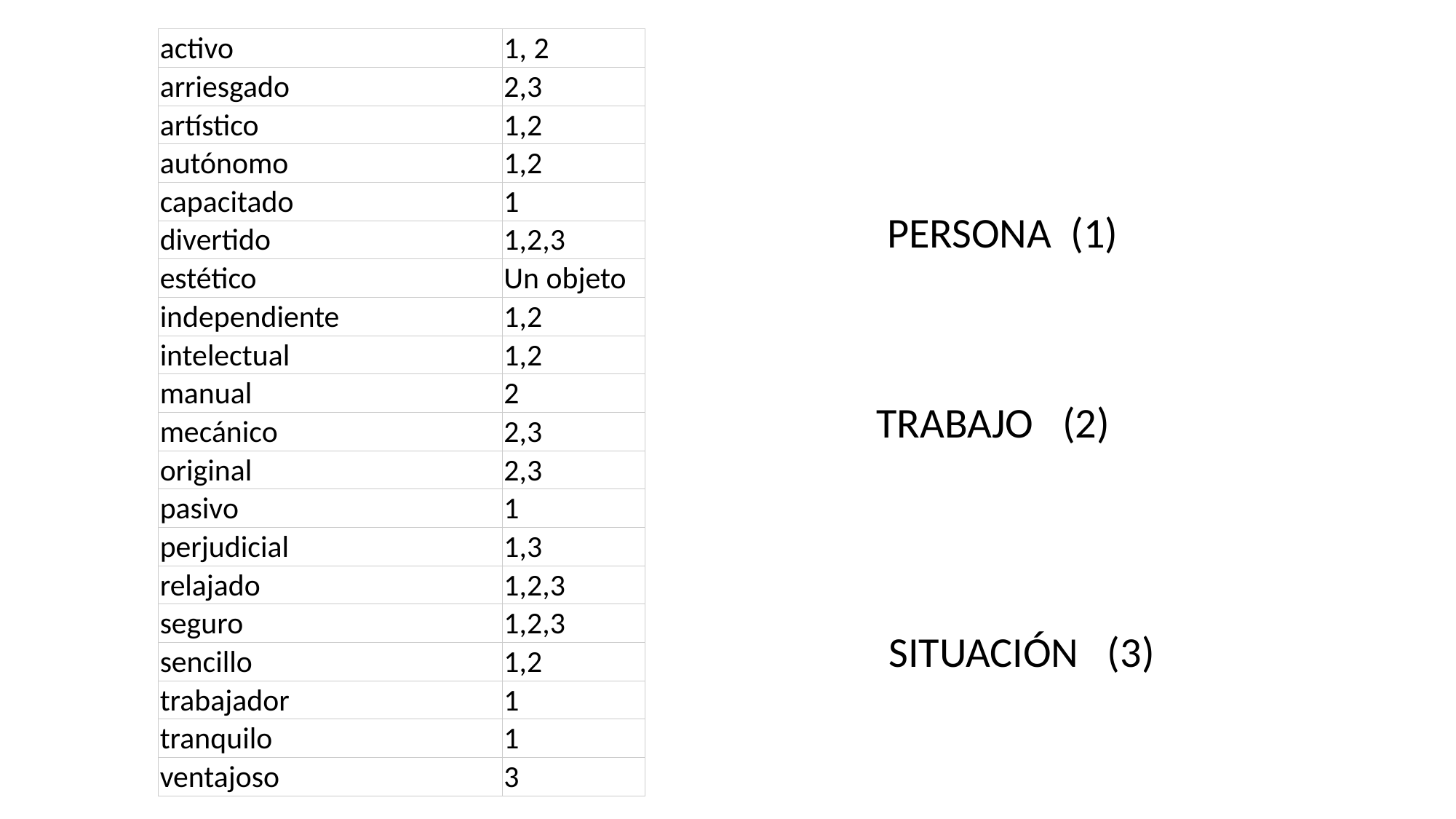

| activo | 1, 2 |
| --- | --- |
| arriesgado | 2,3 |
| artístico | 1,2 |
| autónomo | 1,2 |
| capacitado | 1 |
| divertido | 1,2,3 |
| estético | Un objeto |
| independiente | 1,2 |
| intelectual | 1,2 |
| manual | 2 |
| mecánico | 2,3 |
| original | 2,3 |
| pasivo | 1 |
| perjudicial | 1,3 |
| relajado | 1,2,3 |
| seguro | 1,2,3 |
| sencillo | 1,2 |
| trabajador | 1 |
| tranquilo | 1 |
| ventajoso | 3 |
PERSONA  (1)
TRABAJO   (2)
SITUACIÓN   (3)